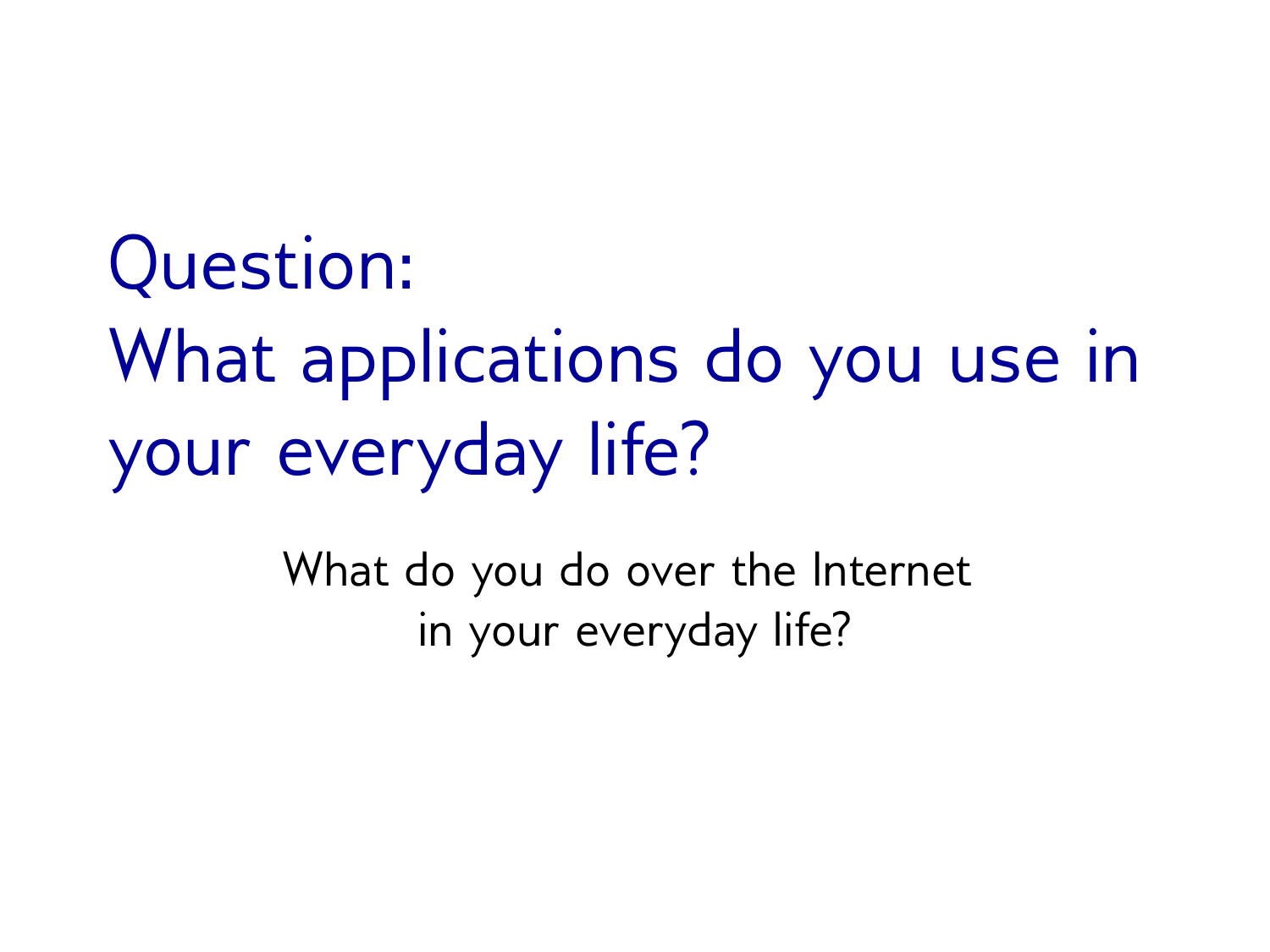

# Question: What applications do you use in your everyday life?
What do you do over the Internet
in your everyday life?